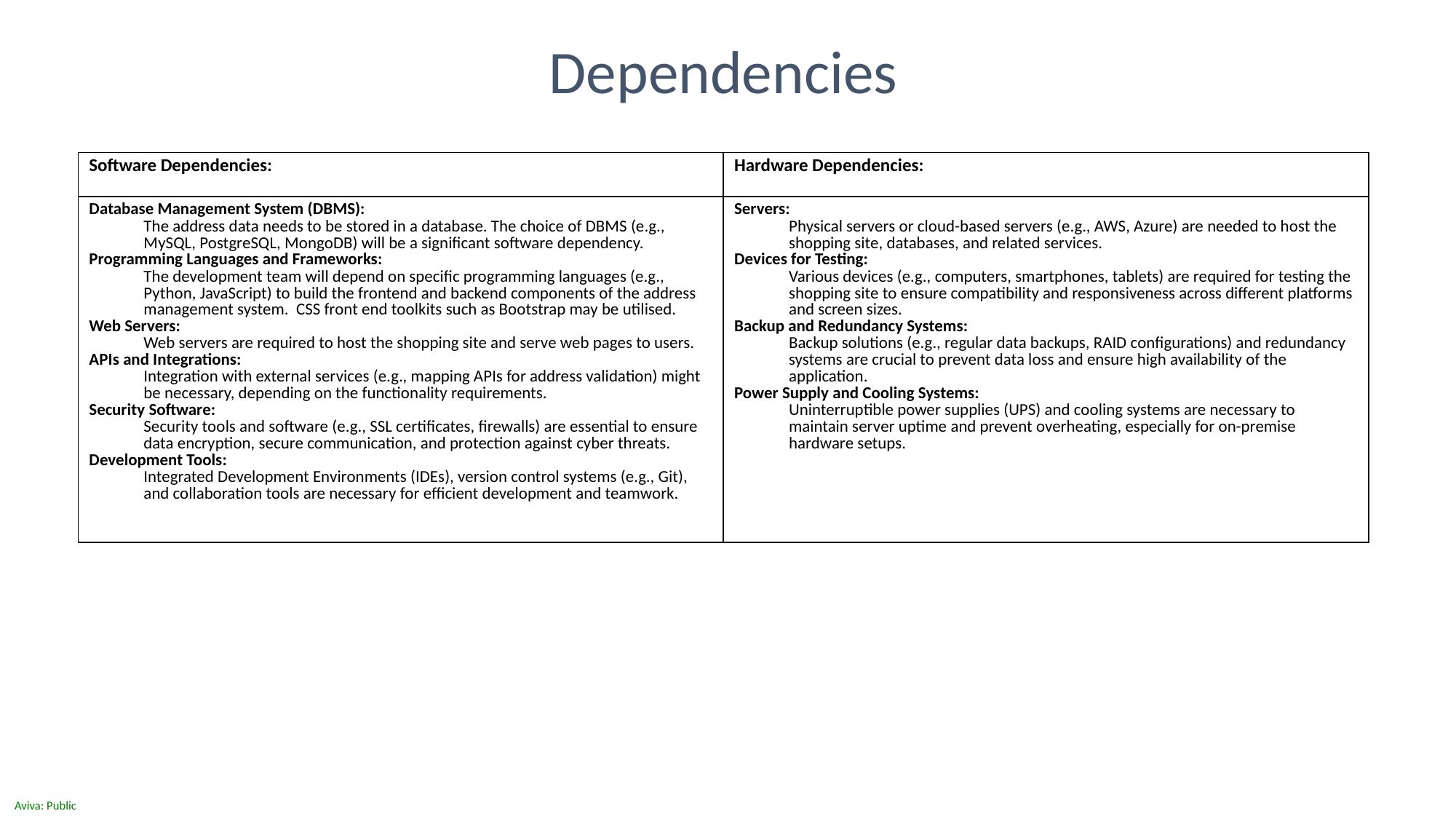

Dependencies
| Software Dependencies: | Hardware Dependencies: |
| --- | --- |
| Database Management System (DBMS): The address data needs to be stored in a database. The choice of DBMS (e.g., MySQL, PostgreSQL, MongoDB) will be a significant software dependency. Programming Languages and Frameworks: The development team will depend on specific programming languages (e.g., Python, JavaScript) to build the frontend and backend components of the address management system. CSS front end toolkits such as Bootstrap may be utilised. Web Servers: Web servers are required to host the shopping site and serve web pages to users. APIs and Integrations: Integration with external services (e.g., mapping APIs for address validation) might be necessary, depending on the functionality requirements. Security Software: Security tools and software (e.g., SSL certificates, firewalls) are essential to ensure data encryption, secure communication, and protection against cyber threats. Development Tools: Integrated Development Environments (IDEs), version control systems (e.g., Git), and collaboration tools are necessary for efficient development and teamwork. | Servers: Physical servers or cloud-based servers (e.g., AWS, Azure) are needed to host the shopping site, databases, and related services. Devices for Testing: Various devices (e.g., computers, smartphones, tablets) are required for testing the shopping site to ensure compatibility and responsiveness across different platforms and screen sizes. Backup and Redundancy Systems: Backup solutions (e.g., regular data backups, RAID configurations) and redundancy systems are crucial to prevent data loss and ensure high availability of the application. Power Supply and Cooling Systems: Uninterruptible power supplies (UPS) and cooling systems are necessary to maintain server uptime and prevent overheating, especially for on-premise hardware setups. |